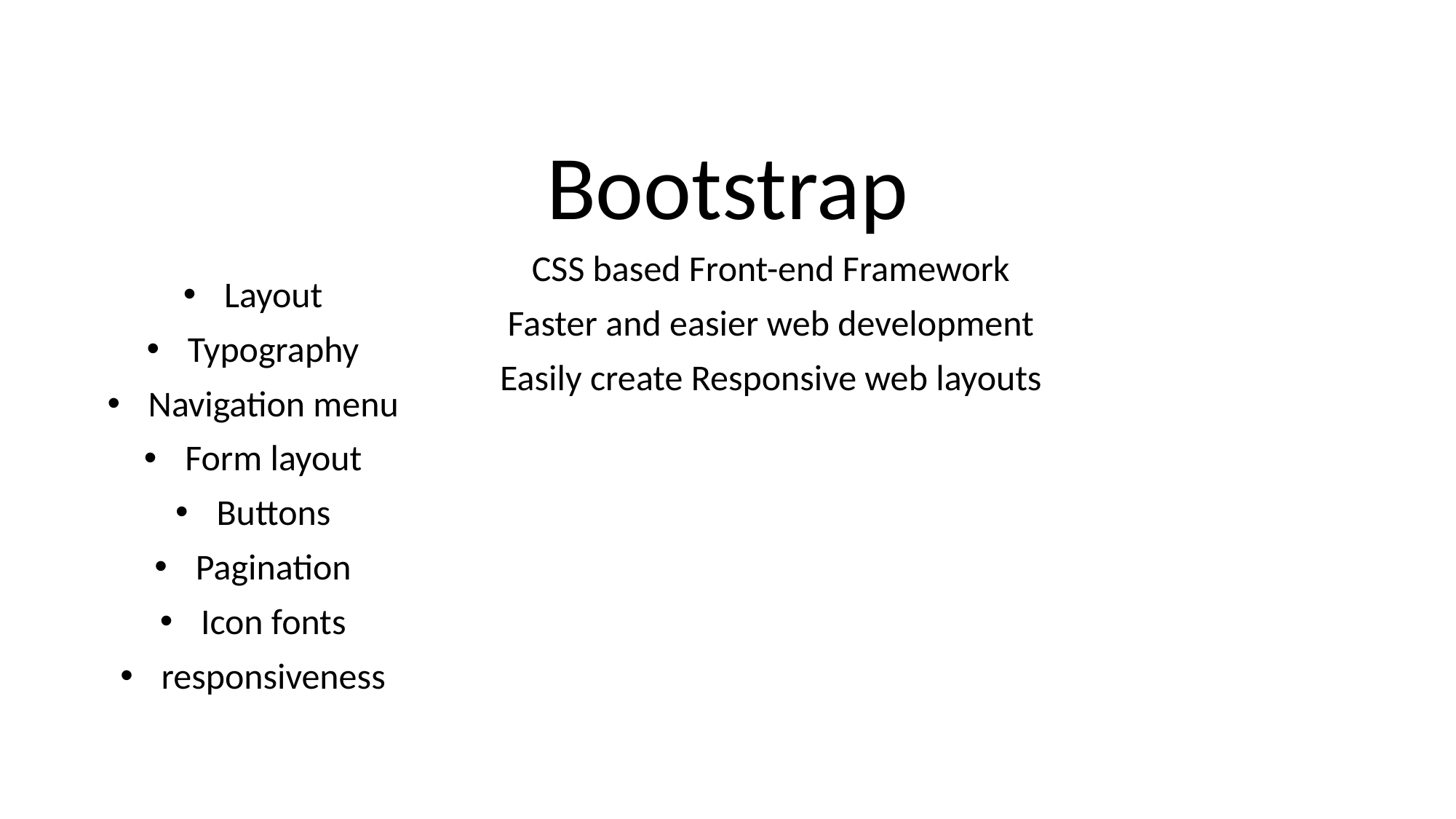

# Bootstrap

Layout
Typography
Navigation menu
Form layout
Buttons
Pagination
Icon fonts
responsiveness
CSS based Front-end Framework
Faster and easier web development
Easily create Responsive web layouts